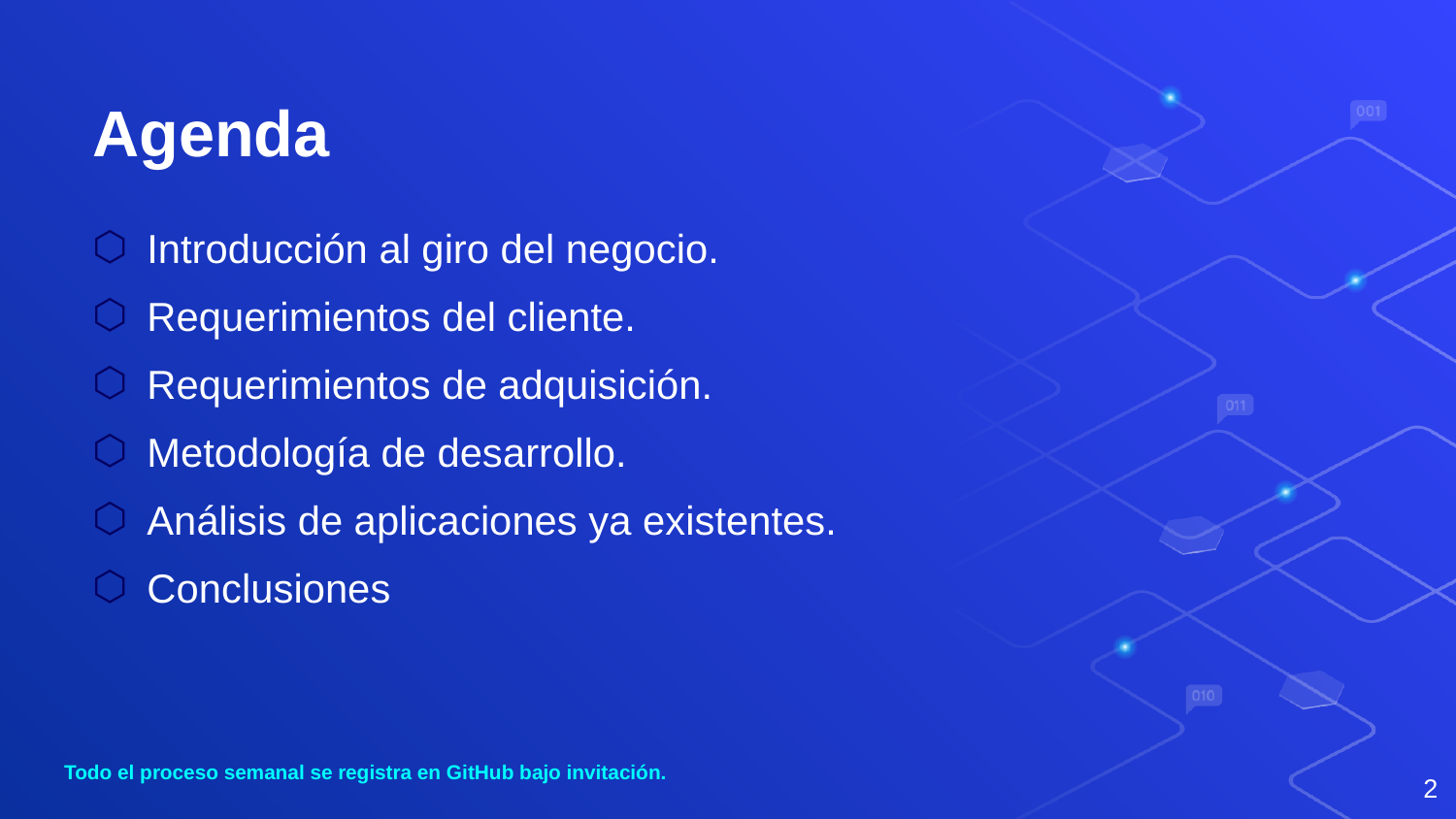

# Agenda
Introducción al giro del negocio.
Requerimientos del cliente.
Requerimientos de adquisición.
Metodología de desarrollo.
Análisis de aplicaciones ya existentes.
Conclusiones
Todo el proceso semanal se registra en GitHub bajo invitación.

2